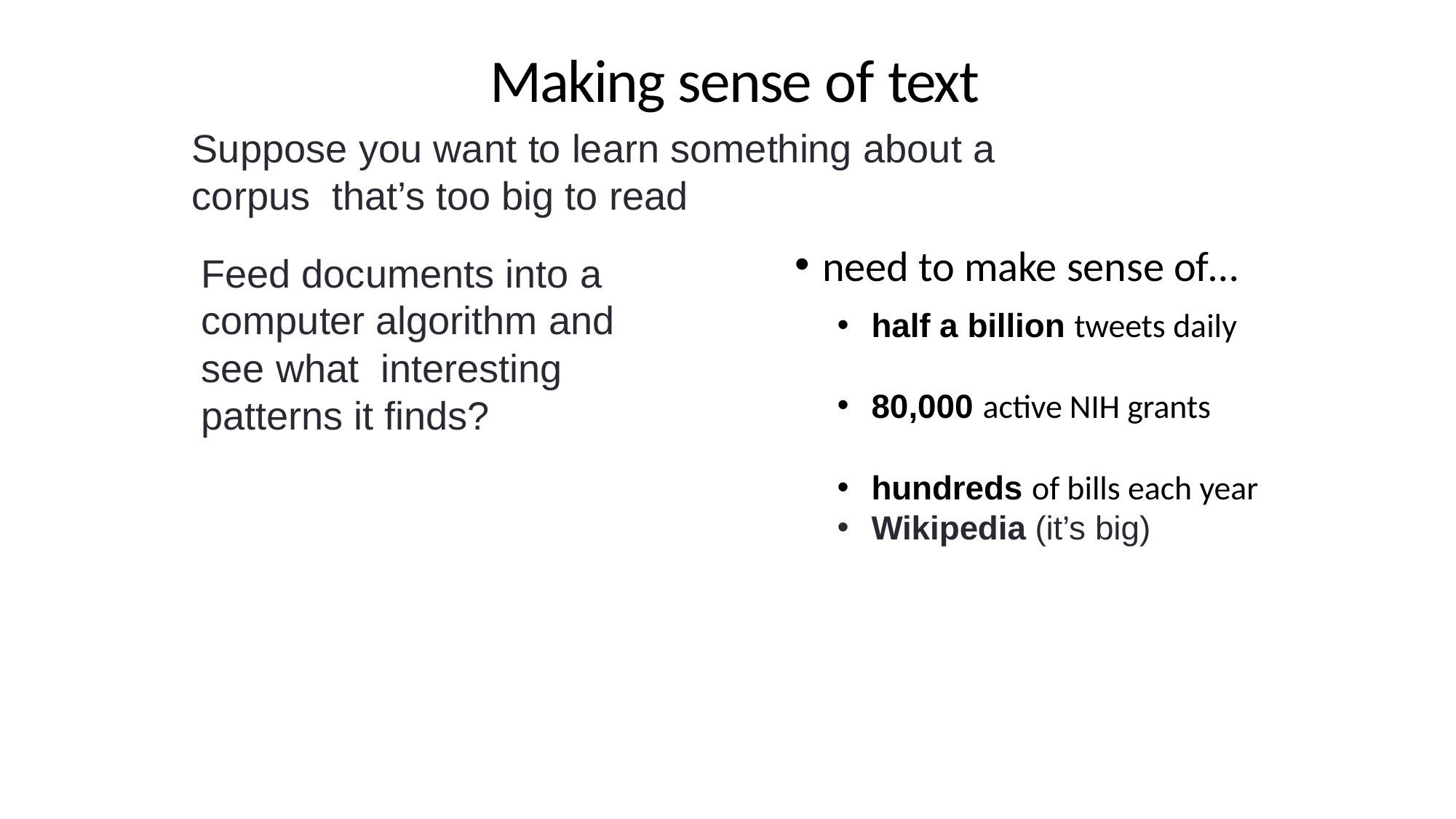

# Making sense of text
Suppose you want to learn something about a corpus  that’s too big to read
need to make sense of…
half a billion tweets daily

80,000 active NIH grants

hundreds of bills each year
Wikipedia (it’s big)
Feed documents into a computer algorithm and see what  interesting patterns it finds?